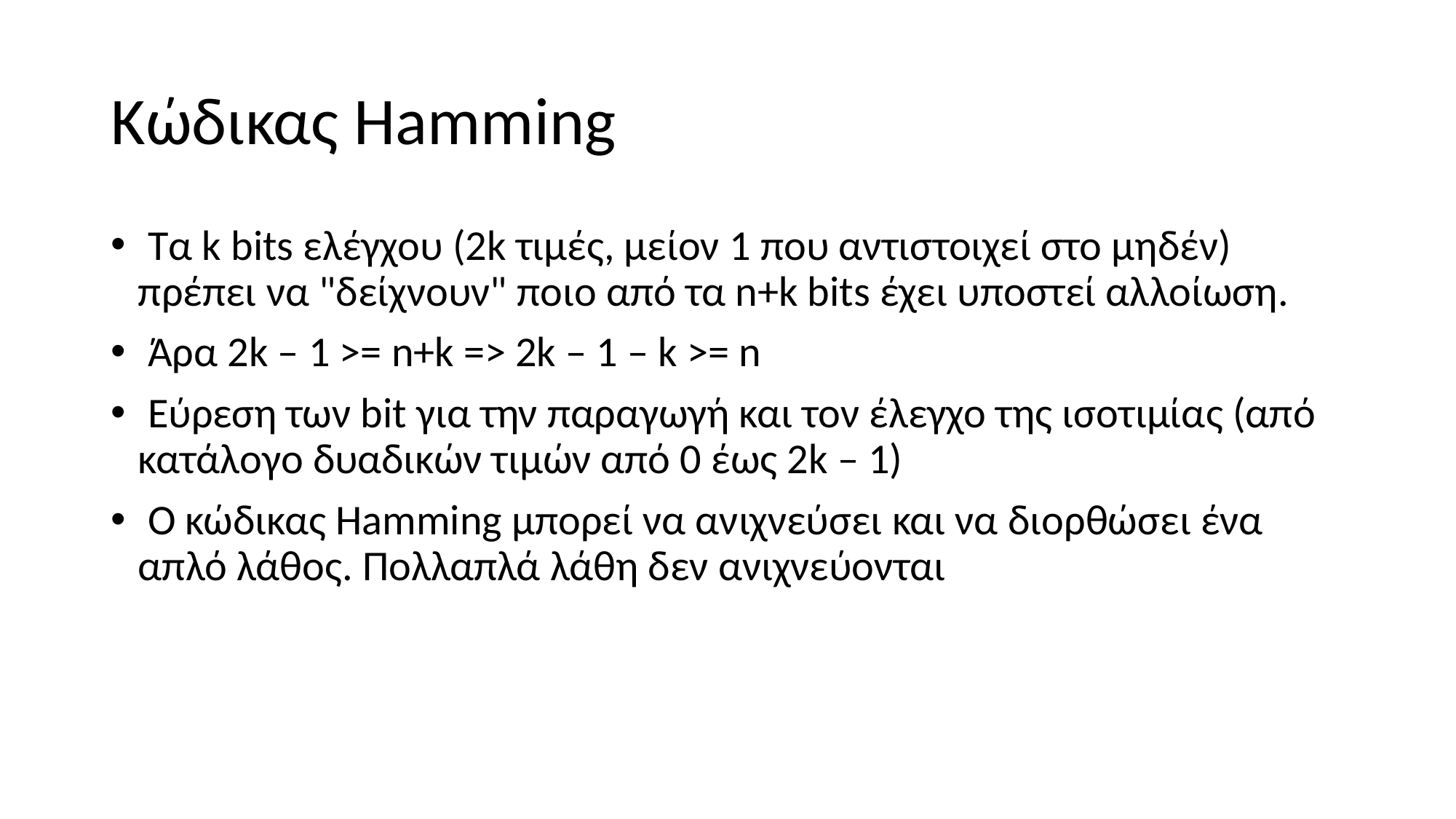

# Κώδικας Hamming
 Τα k bits ελέγχου (2k τιμές, μείον 1 που αντιστοιχεί στο μηδέν) πρέπει να "δείχνουν" ποιο από τα n+k bits έχει υποστεί αλλοίωση.
 Άρα 2k – 1 >= n+k => 2k – 1 – k >= n
 Εύρεση των bit για την παραγωγή και τον έλεγχο της ισοτιμίας (από κατάλογο δυαδικών τιμών από 0 έως 2k – 1)
 O κώδικας Hamming μπορεί να ανιχνεύσει και να διορθώσει ένα απλό λάθος. Πολλαπλά λάθη δεν ανιχνεύονται